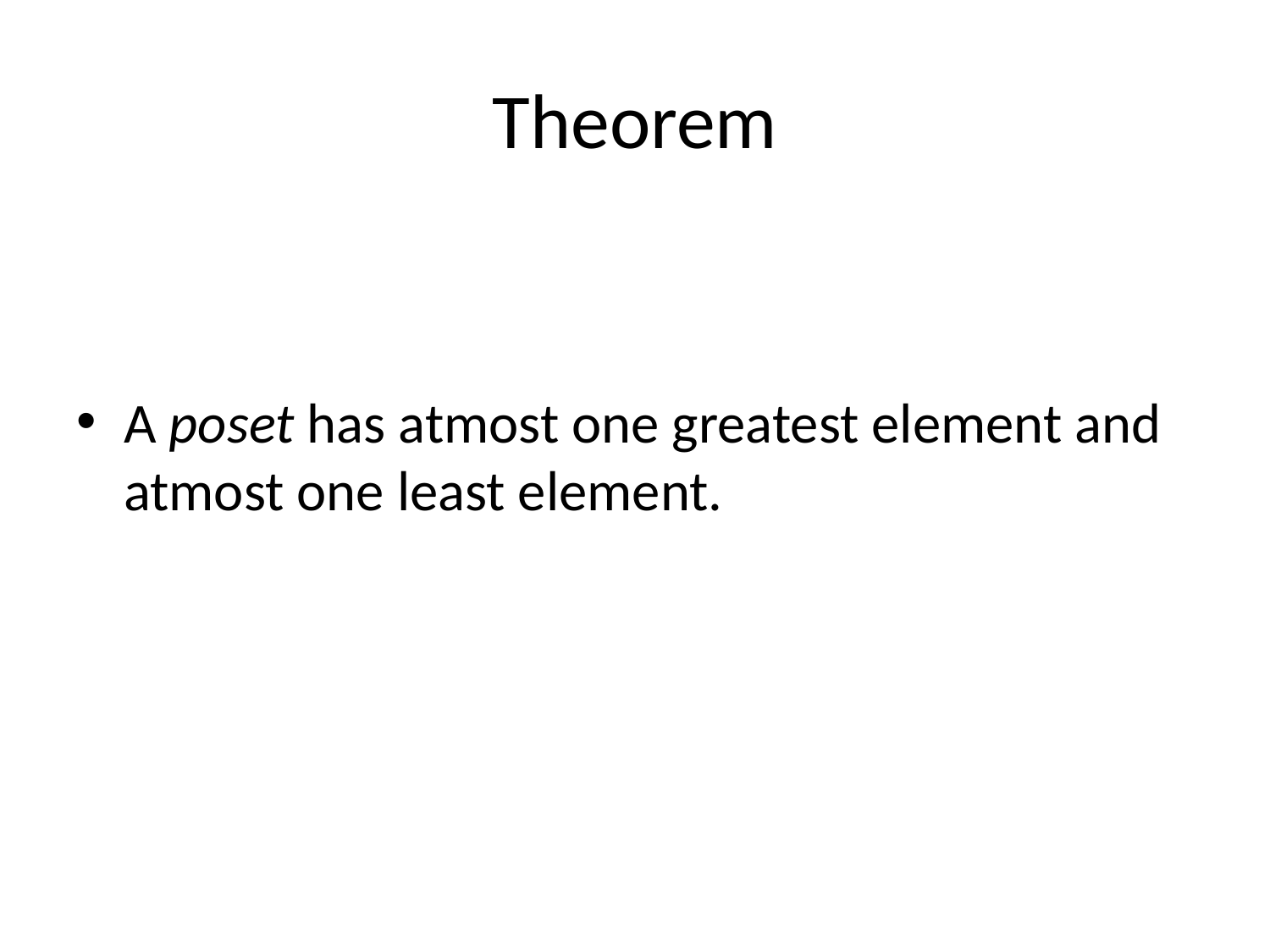

# Theorem

A poset has atmost one greatest element and atmost one least element.